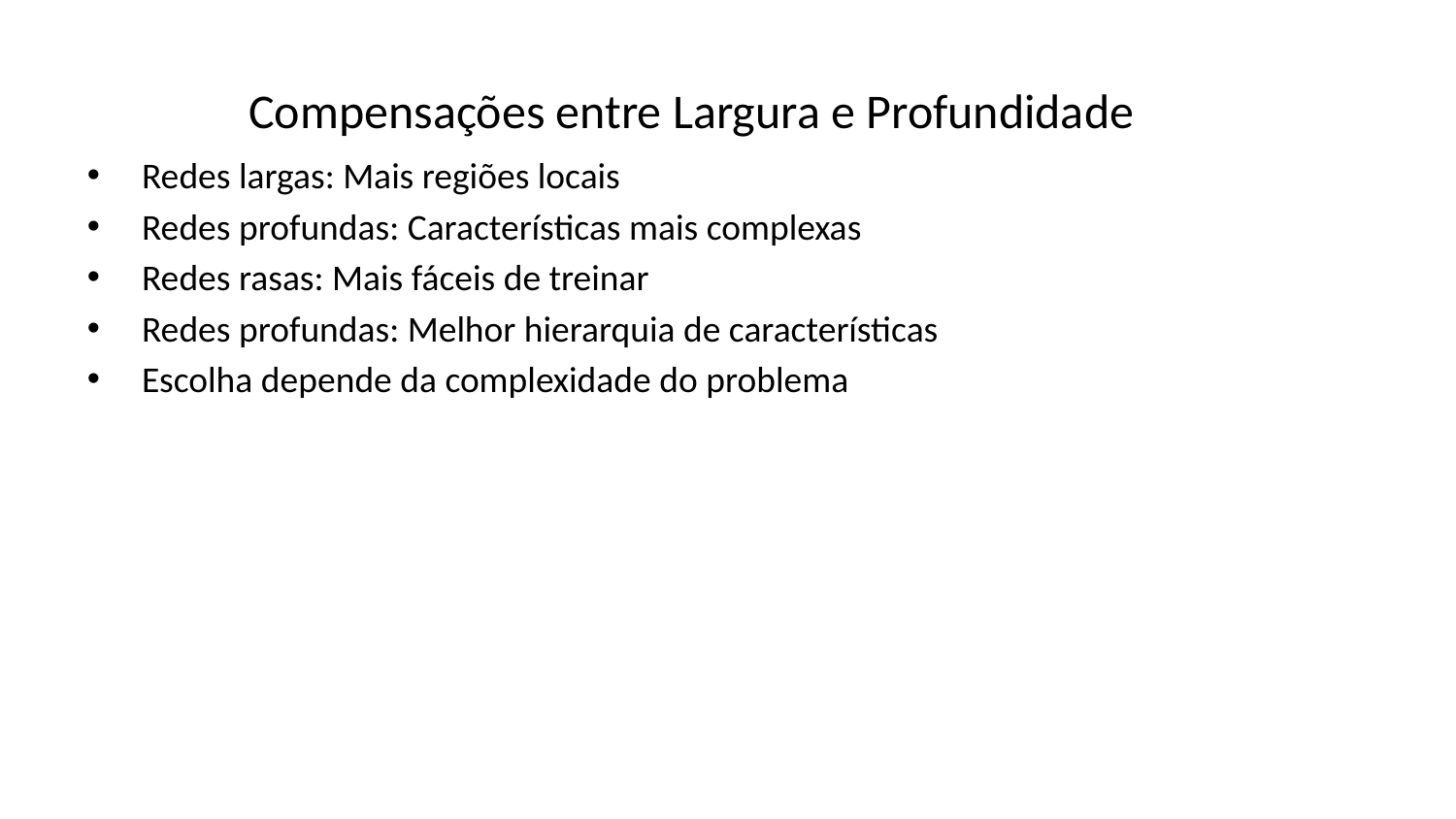

Compensações entre Largura e Profundidade
Redes largas: Mais regiões locais
Redes profundas: Características mais complexas
Redes rasas: Mais fáceis de treinar
Redes profundas: Melhor hierarquia de características
Escolha depende da complexidade do problema